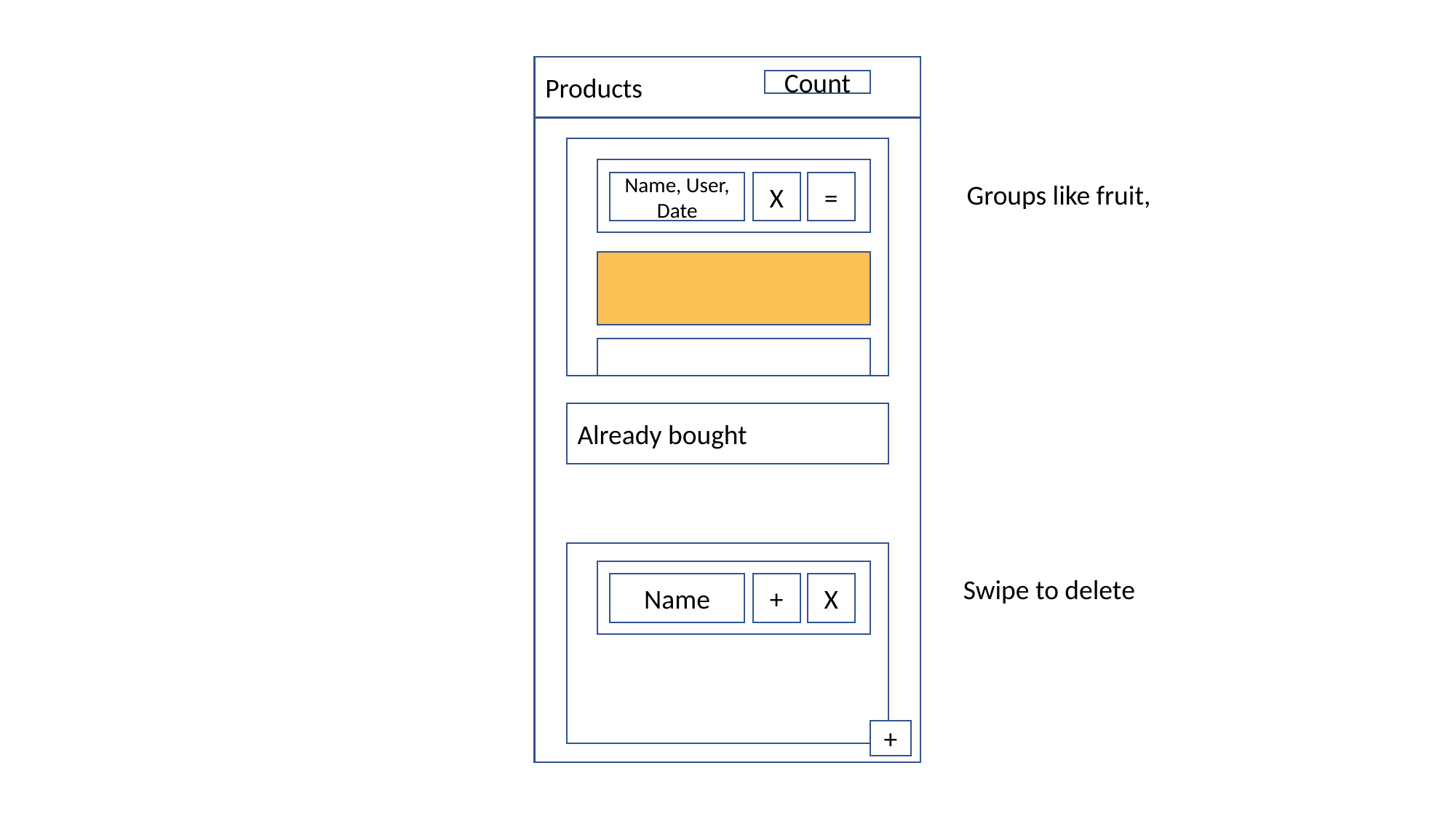

Products

Count

Name, User, Date
X
=
Groups like fruit,

Already bought

Swipe to delete
Name
+
X
+